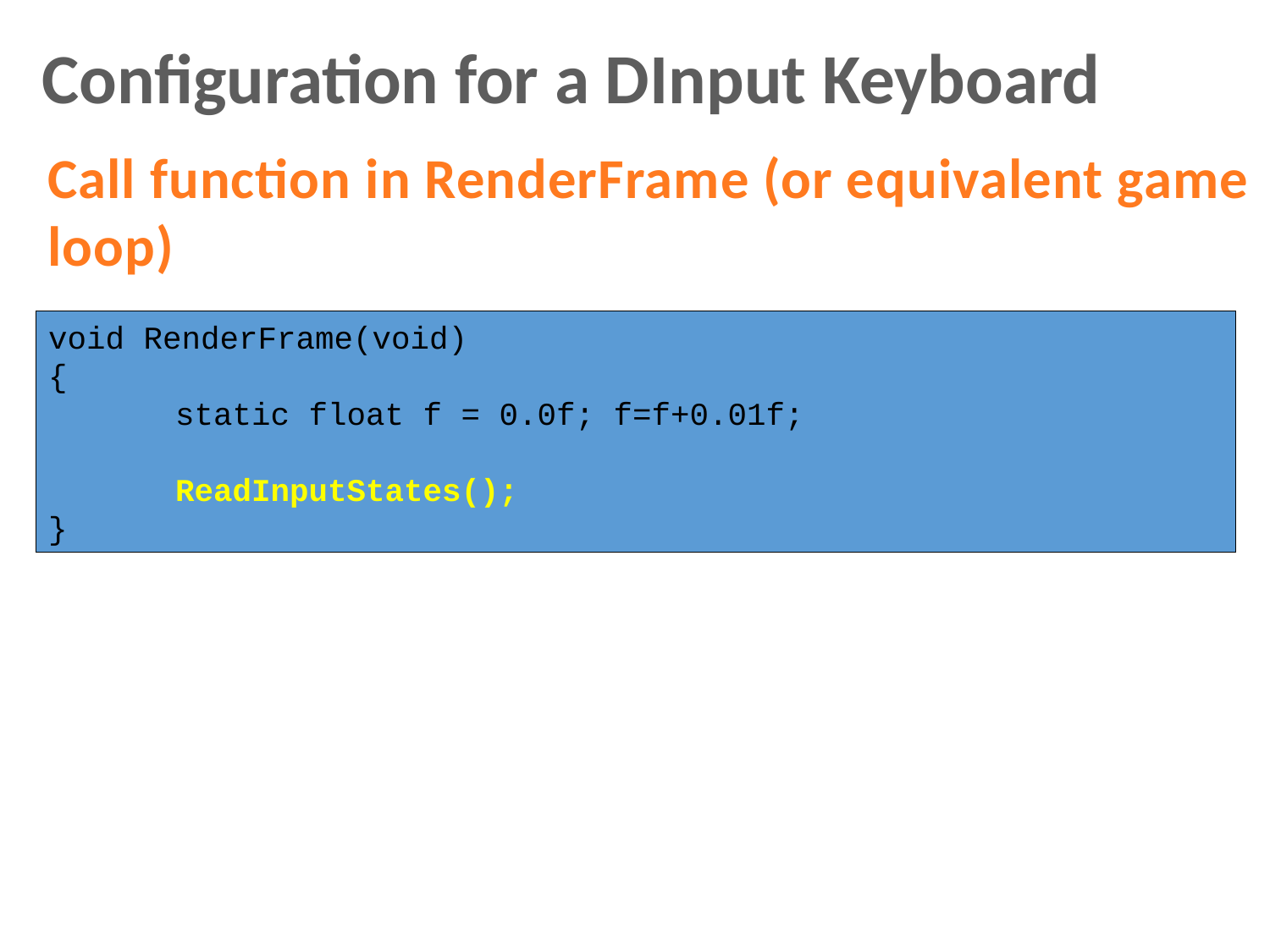

Configuration for a DInput Keyboard

Call function in RenderFrame (or equivalent game loop)
void RenderFrame(void)
{
	static float f = 0.0f; f=f+0.01f;

	ReadInputStates();
}